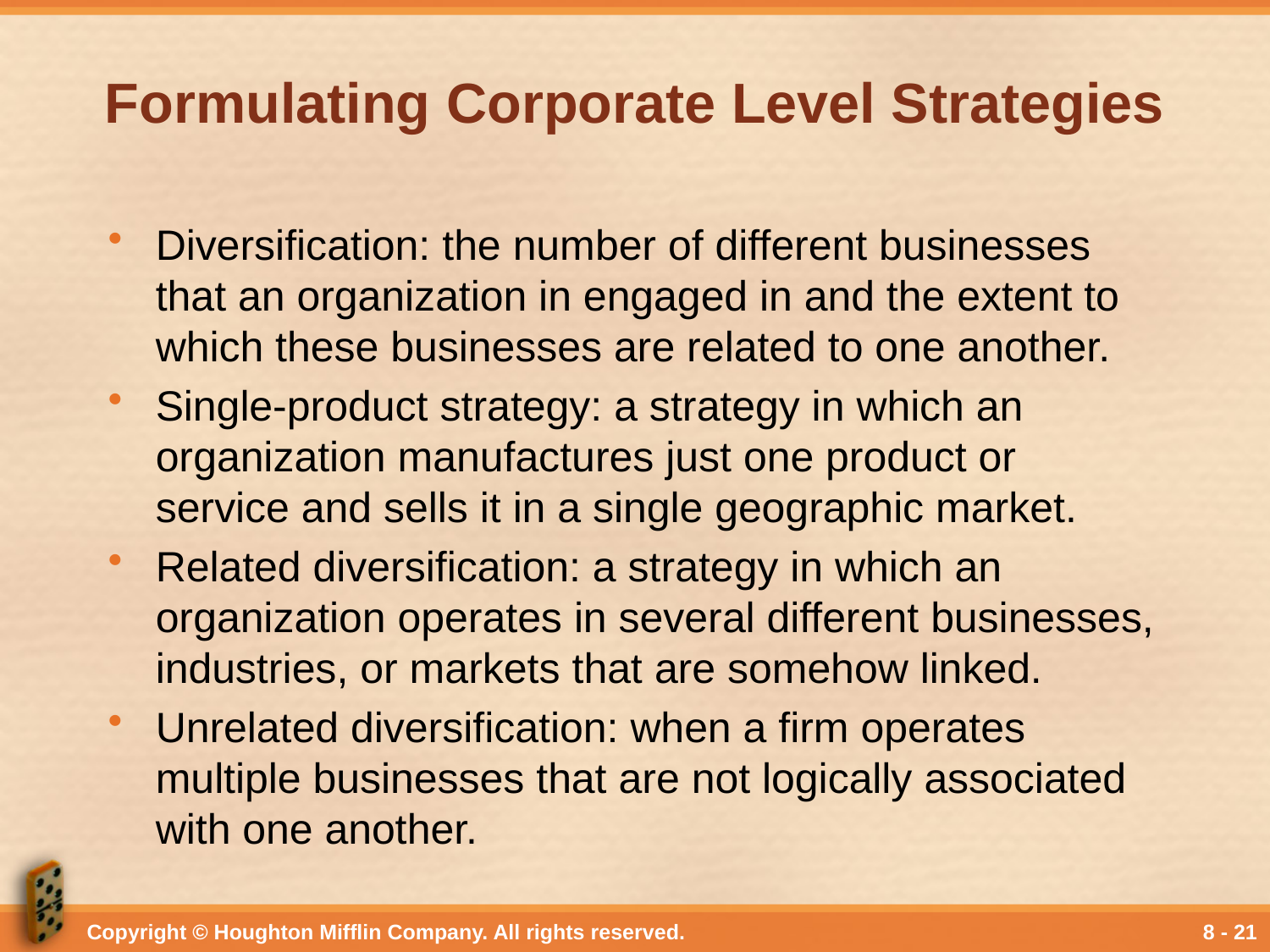

# Formulating Corporate Level Strategies
Diversification: the number of different businesses that an organization in engaged in and the extent to which these businesses are related to one another.
Single-product strategy: a strategy in which an organization manufactures just one product or service and sells it in a single geographic market.
Related diversification: a strategy in which an organization operates in several different businesses, industries, or markets that are somehow linked.
Unrelated diversification: when a firm operates multiple businesses that are not logically associated with one another.
Copyright © Houghton Mifflin Company. All rights reserved.
8 - 21